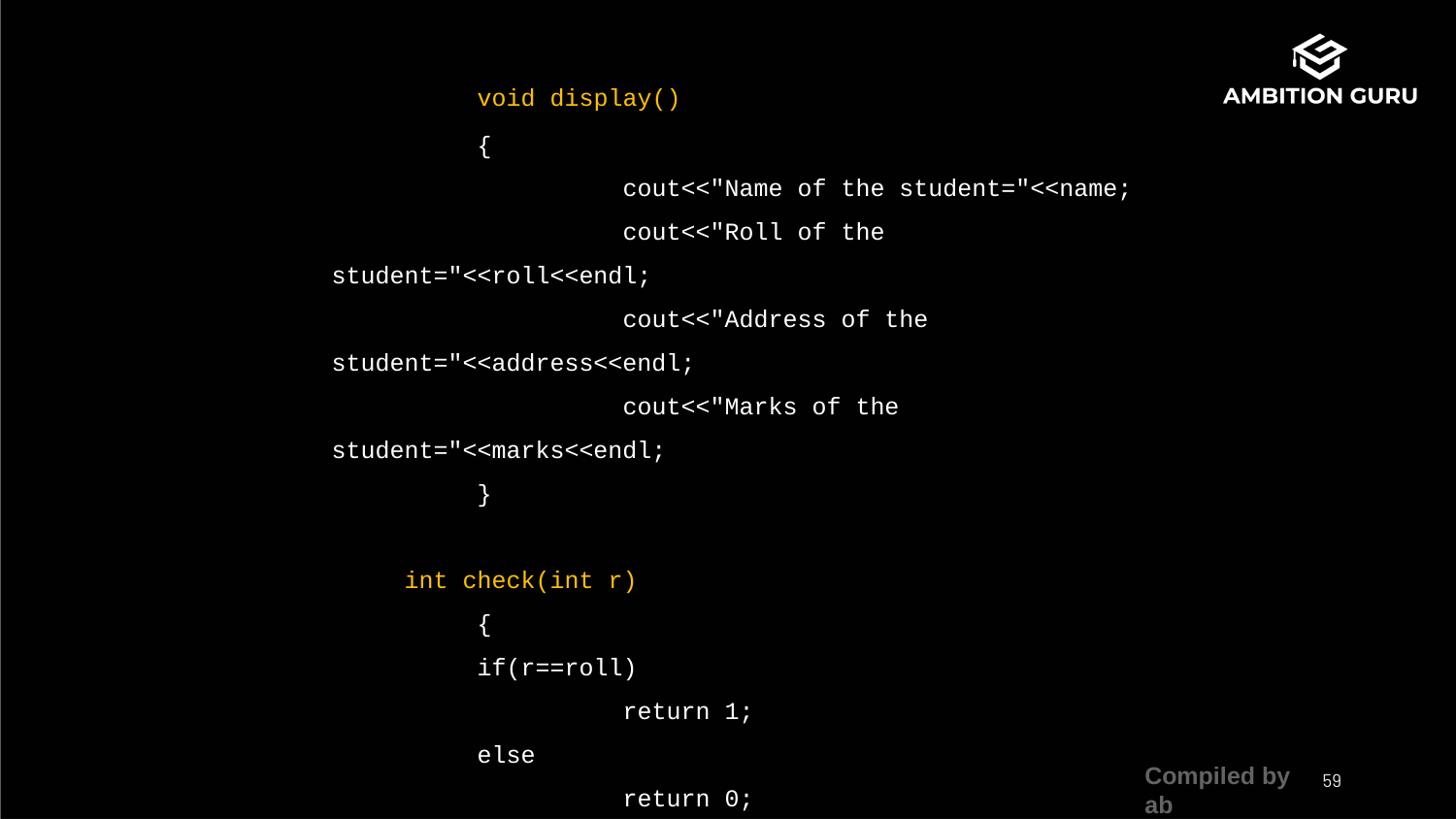

void display()
	{
		cout<<"Name of the student="<<name;
		cout<<"Roll of the student="<<roll<<endl;
		cout<<"Address of the student="<<address<<endl;
		cout<<"Marks of the student="<<marks<<endl;
	}

     int check(int r)
	{
	if(r==roll)
    		return 1;
	else
    		return 0;
	}
};
59